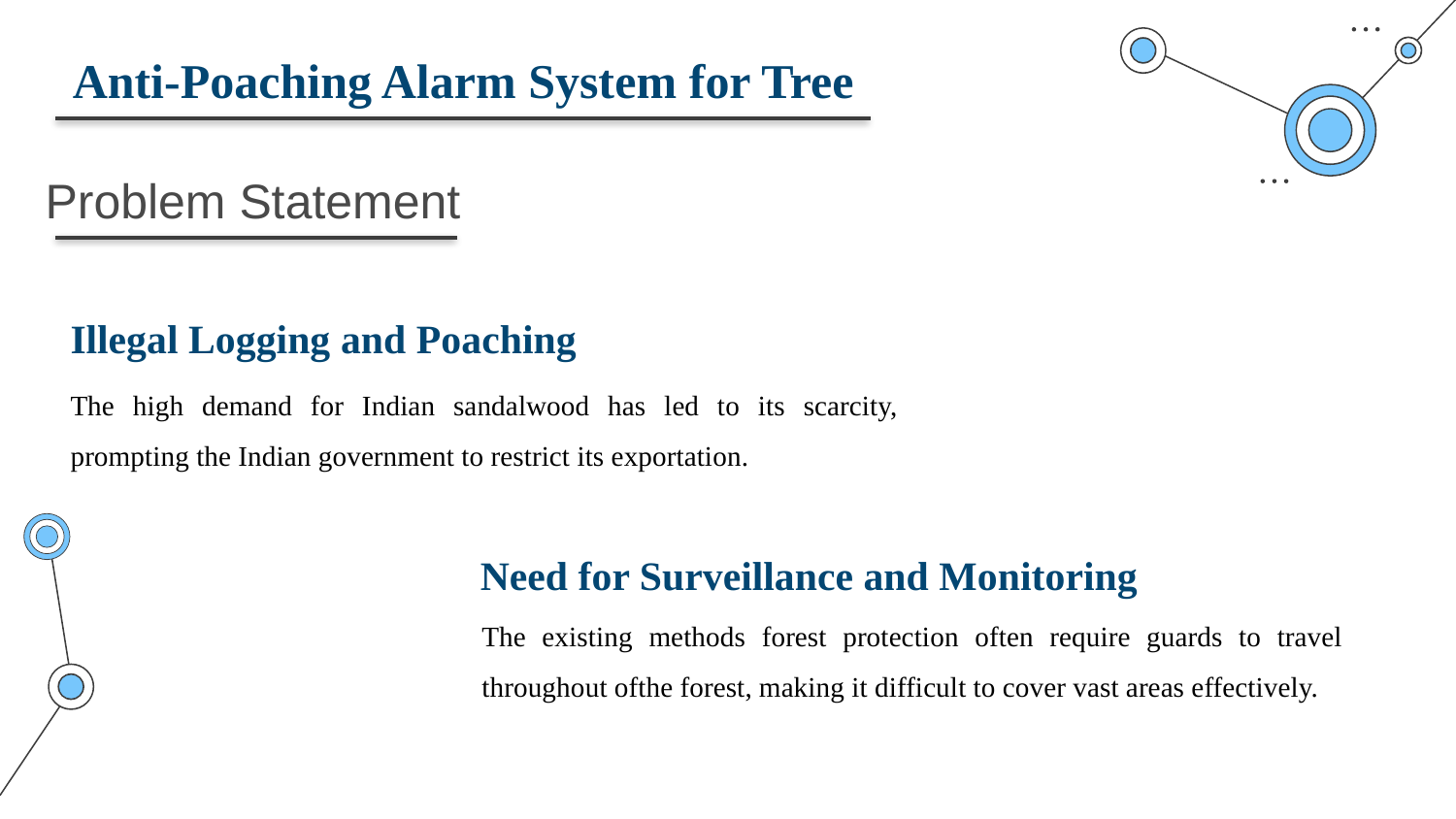

Anti-Poaching Alarm System for Tree
# Problem Statement
Illegal Logging and Poaching
The high demand for Indian sandalwood has led to its scarcity, prompting the Indian government to restrict its exportation.
Need for Surveillance and Monitoring
The existing methods forest protection often require guards to travel throughout ofthe forest, making it difficult to cover vast areas effectively.